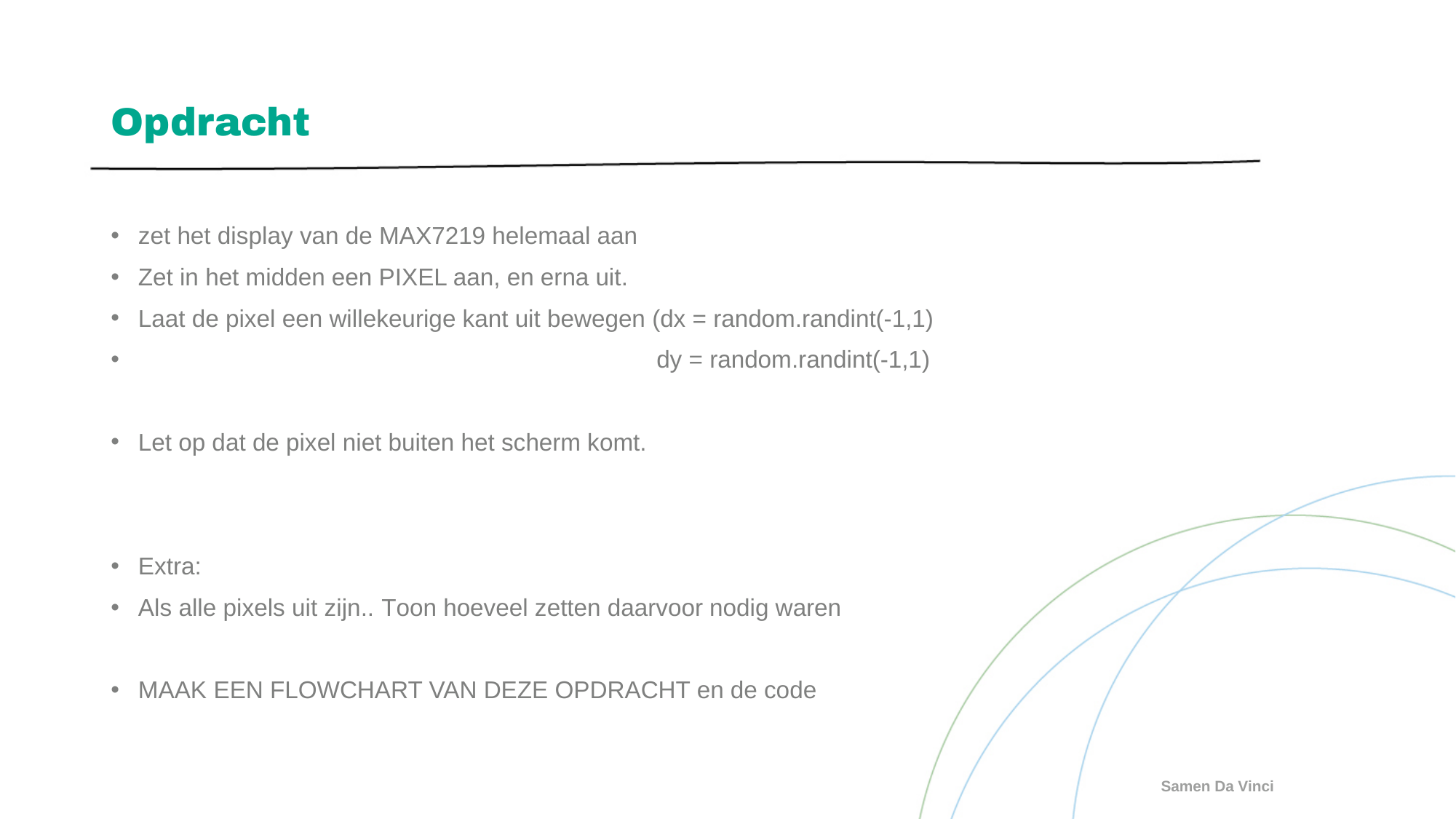

# Opdracht
zet het display van de MAX7219 helemaal aan
Zet in het midden een PIXEL aan, en erna uit.
Laat de pixel een willekeurige kant uit bewegen (dx = random.randint(-1,1)
                                                                             dy = random.randint(-1,1)

Let op dat de pixel niet buiten het scherm komt.

Extra:
Als alle pixels uit zijn.. Toon hoeveel zetten daarvoor nodig waren

MAAK EEN FLOWCHART VAN DEZE OPDRACHT en de code